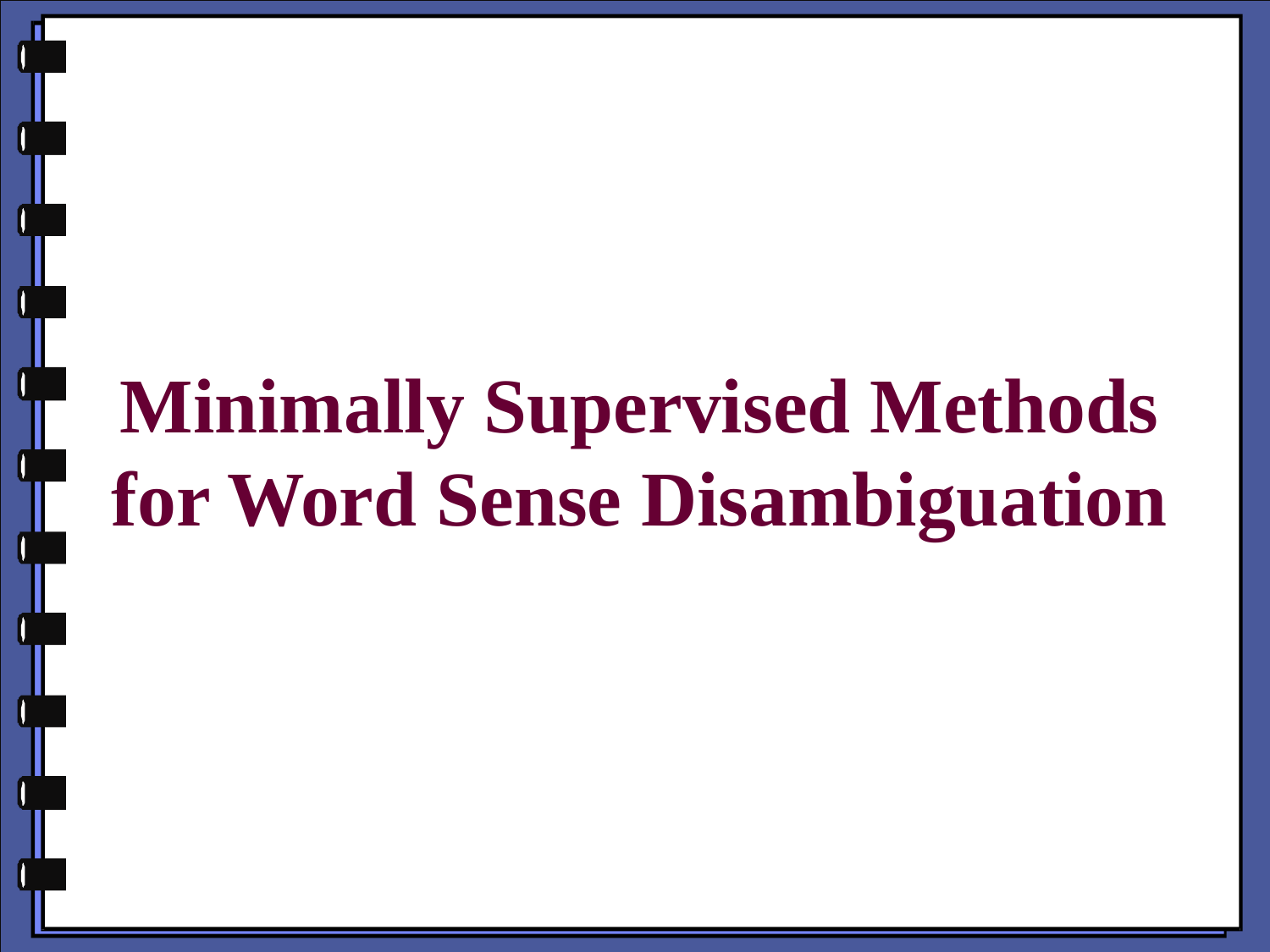

# Minimally Supervised Methods for Word Sense Disambiguation